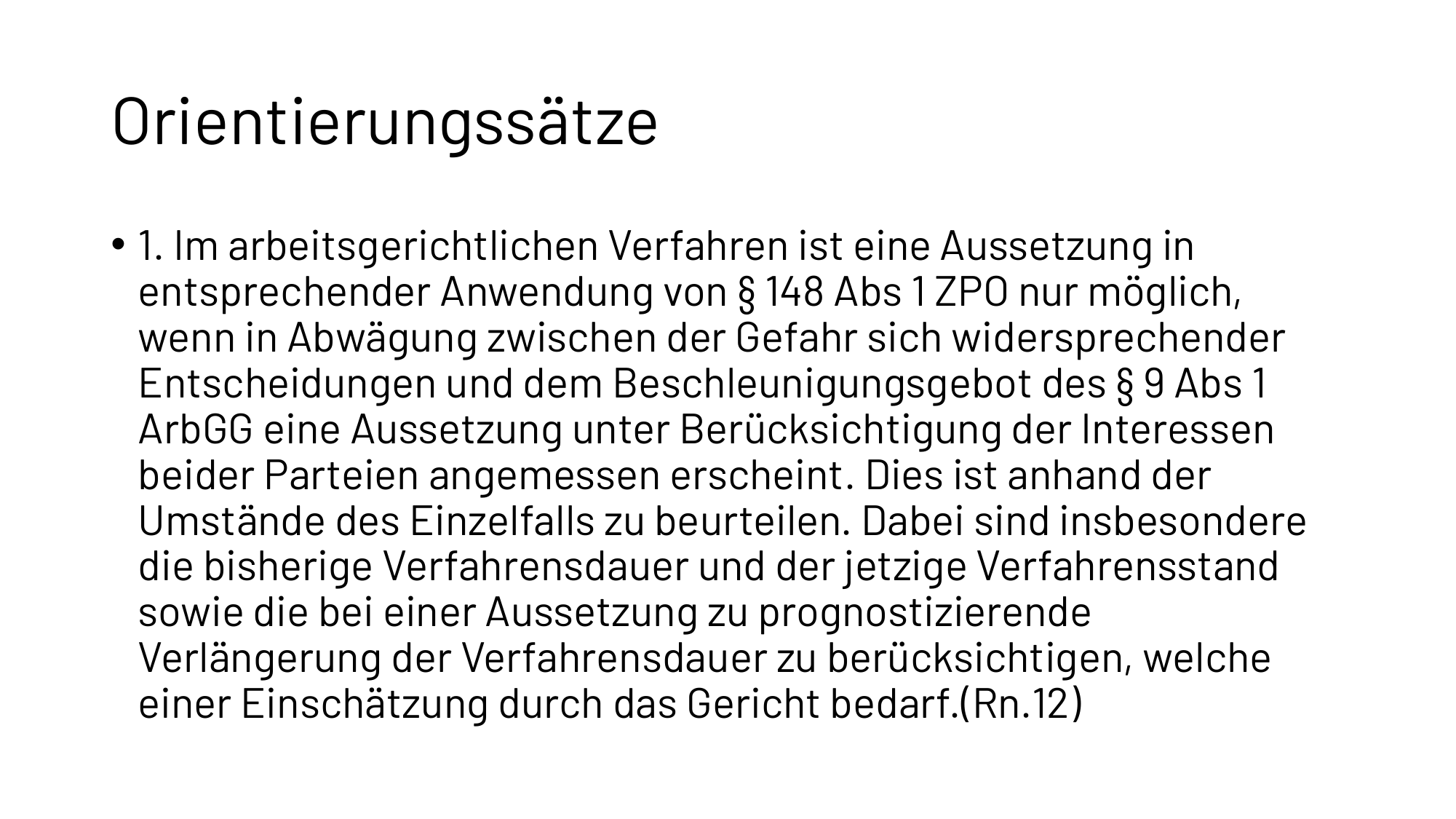

# Orientierungssätze
1. Im arbeitsgerichtlichen Verfahren ist eine Aussetzung in entsprechender Anwendung von § 148 Abs 1 ZPO nur möglich, wenn in Abwägung zwischen der Gefahr sich widersprechender Entscheidungen und dem Beschleunigungsgebot des § 9 Abs 1 ArbGG eine Aussetzung unter Berücksichtigung der Interessen beider Parteien angemessen erscheint. Dies ist anhand der Umstände des Einzelfalls zu beurteilen. Dabei sind insbesondere die bisherige Verfahrensdauer und der jetzige Verfahrensstand sowie die bei einer Aussetzung zu prognostizierende Verlängerung der Verfahrensdauer zu berücksichtigen, welche einer Einschätzung durch das Gericht bedarf.(Rn.12)